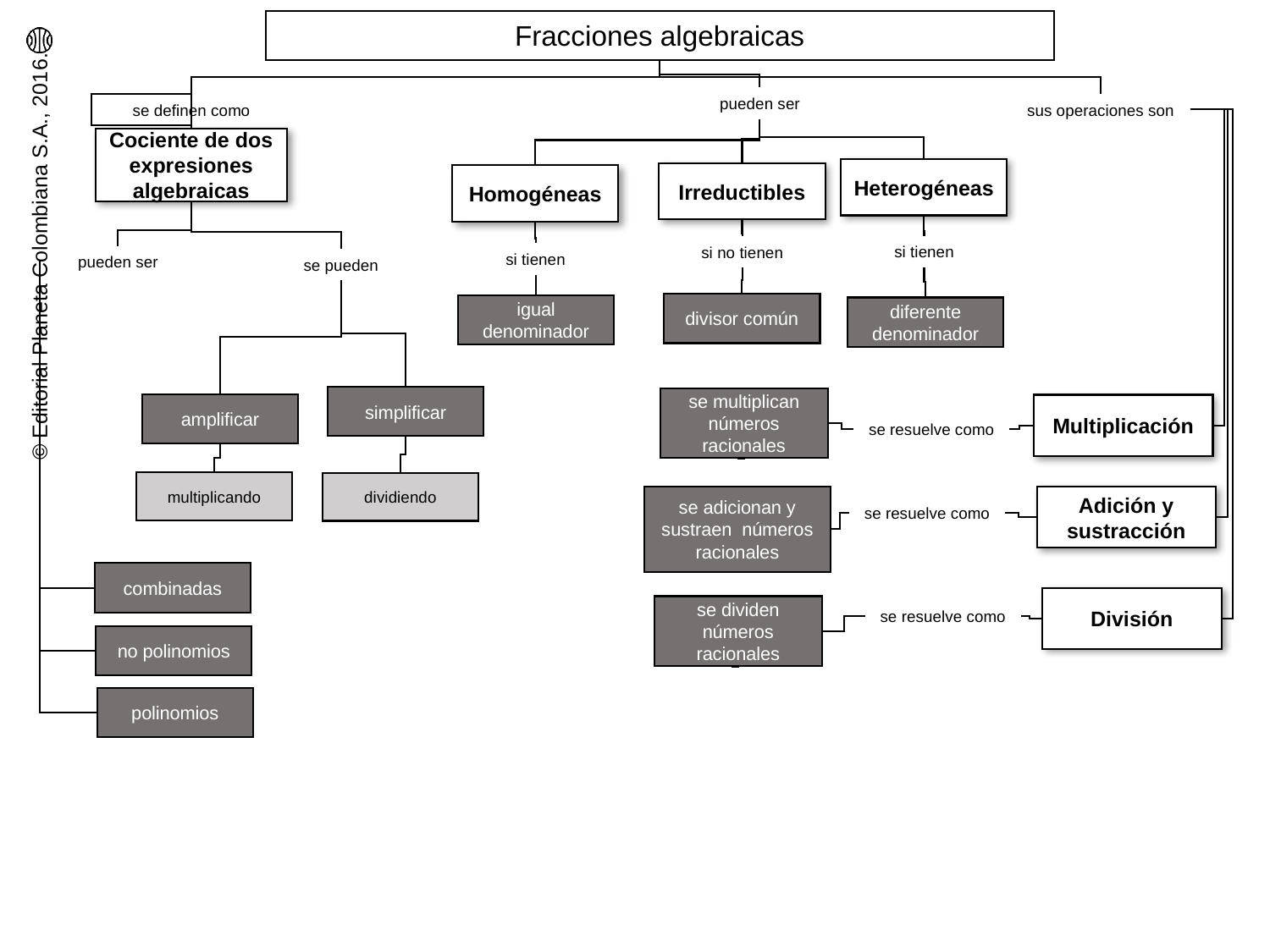

Fracciones algebraicas
pueden ser
sus operaciones son
se definen como
Cociente de dos expresiones algebraicas
Heterogéneas
Irreductibles
Homogéneas
si tienen
si no tienen
si tienen
pueden ser
se pueden
divisor común
igual denominador
diferente denominador
simplificar
se multiplican números racionales
amplificar
Multiplicación
se resuelve como
multiplicando
dividiendo
se adicionan y sustraen  números racionales
Adición y sustracción
se resuelve como
combinadas
División
se dividen números racionales
se resuelve como
no polinomios
polinomios